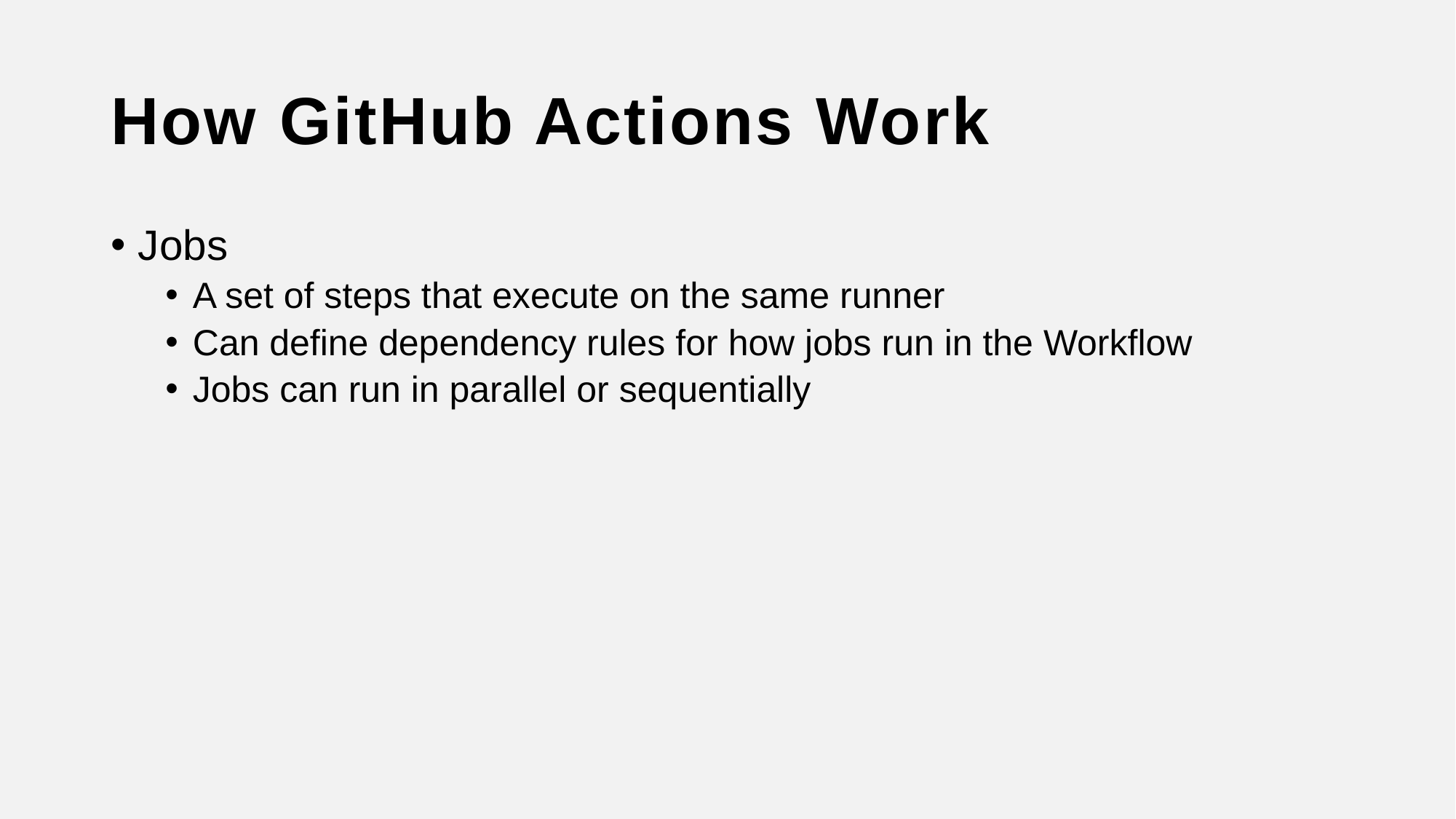

# How GitHub Actions Work
Jobs
A set of steps that execute on the same runner
Can define dependency rules for how jobs run in the Workflow
Jobs can run in parallel or sequentially